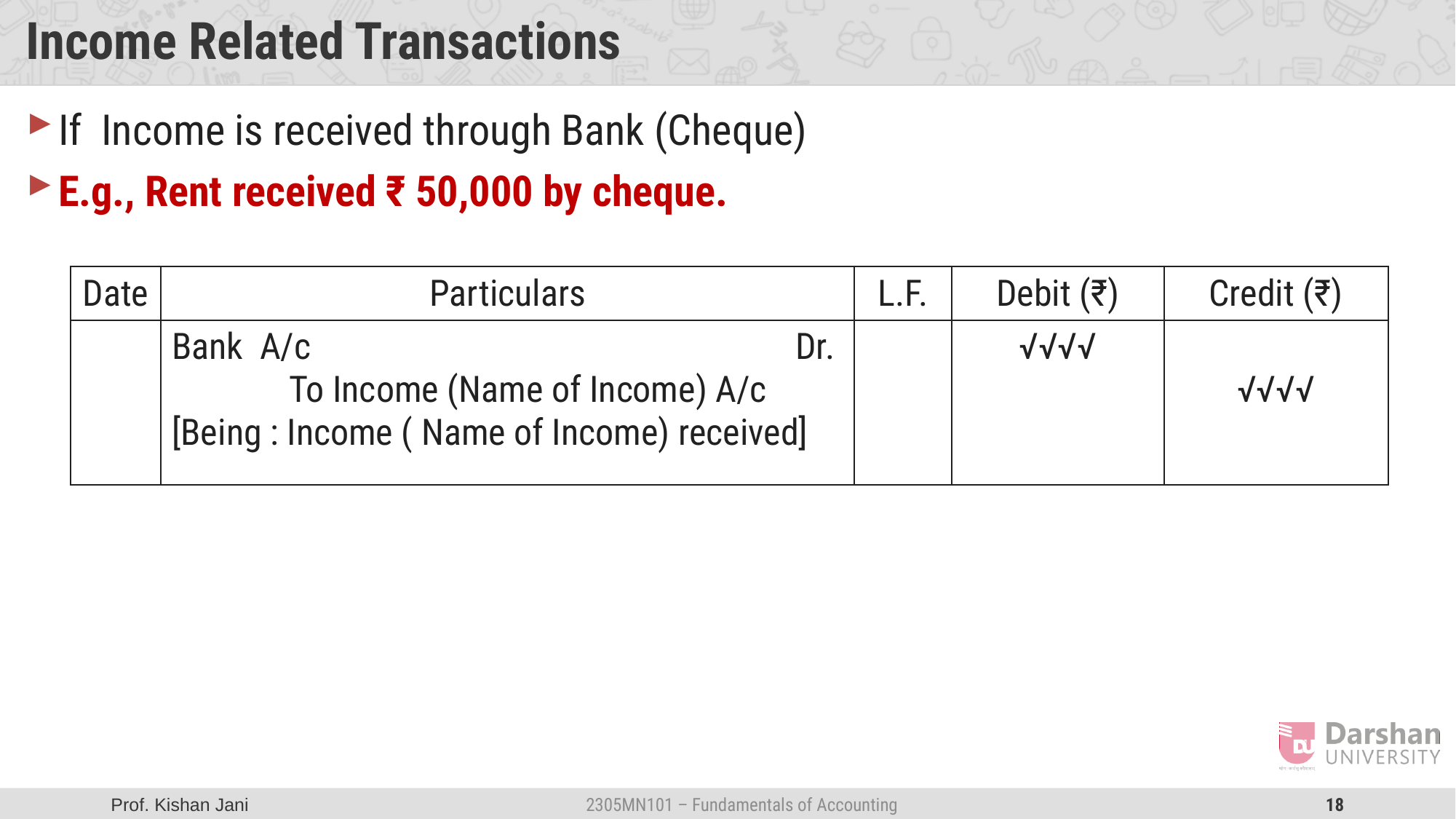

# Income Related Transactions
If  Income is received through Bank (Cheque)
E.g., Rent received ₹ 50,000 by cheque.

| Date | Particulars | L.F. | Debit (₹) | Credit (₹) |
| --- | --- | --- | --- | --- |
|  | Bank A/c Dr. To Income (Name of Income) A/c [Being : Income ( Name of Income) received] |  | √√√√ | √√√√ |